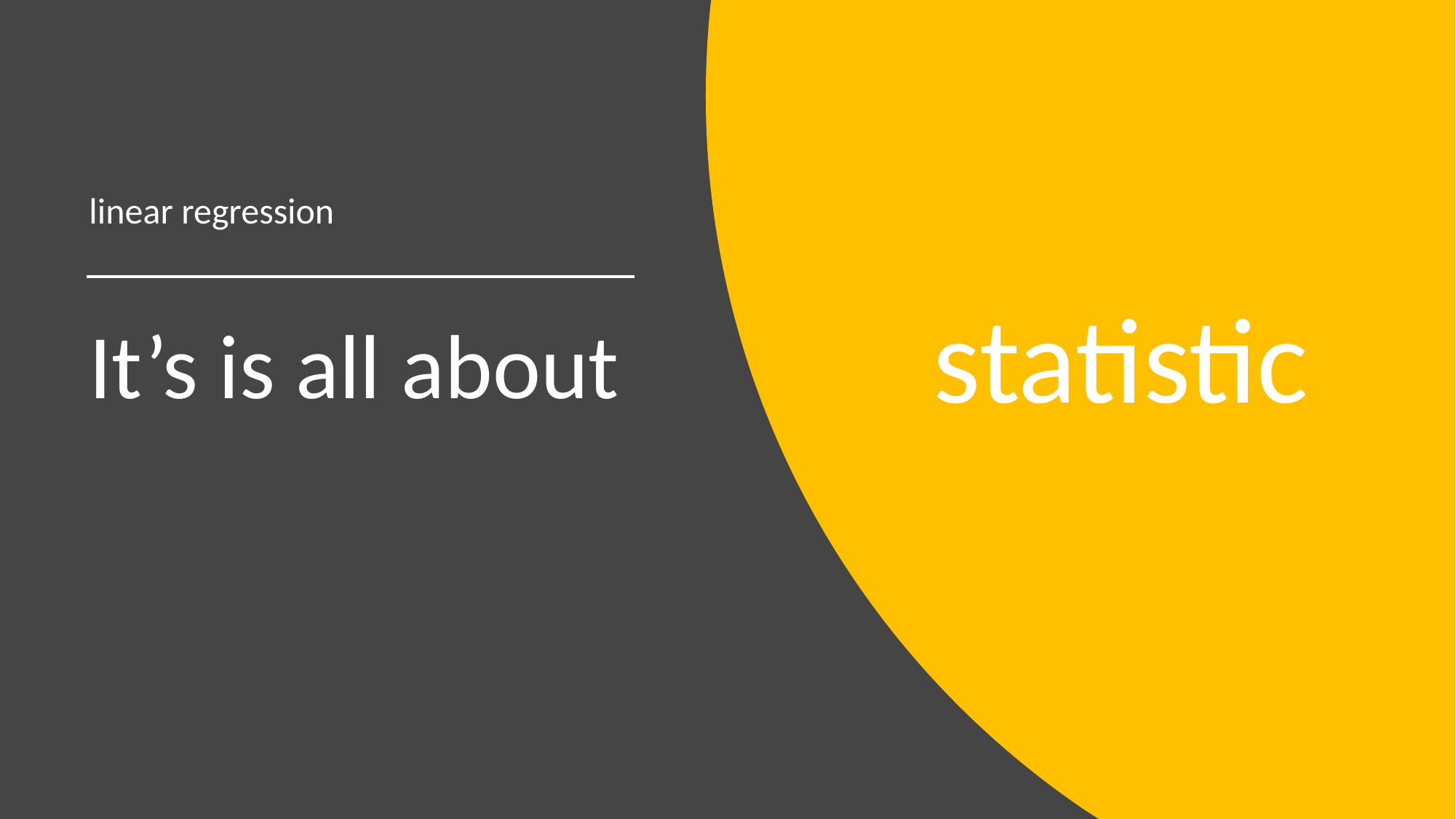

linear regression
statistic
# It’s is all about